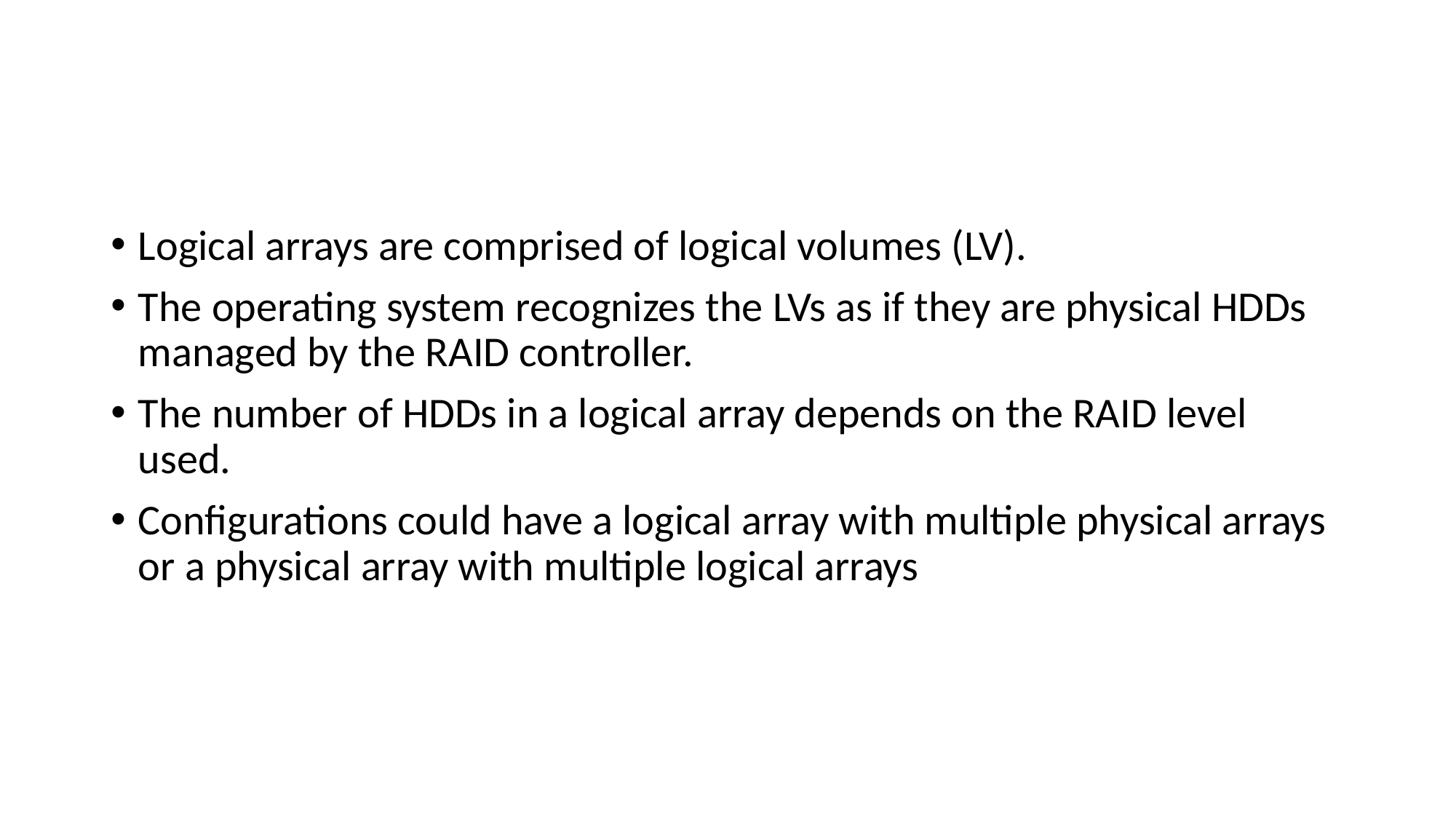

#
Logical arrays are comprised of logical volumes (LV).
The operating system recognizes the LVs as if they are physical HDDs managed by the RAID controller.
The number of HDDs in a logical array depends on the RAID level used.
Configurations could have a logical array with multiple physical arrays or a physical array with multiple logical arrays